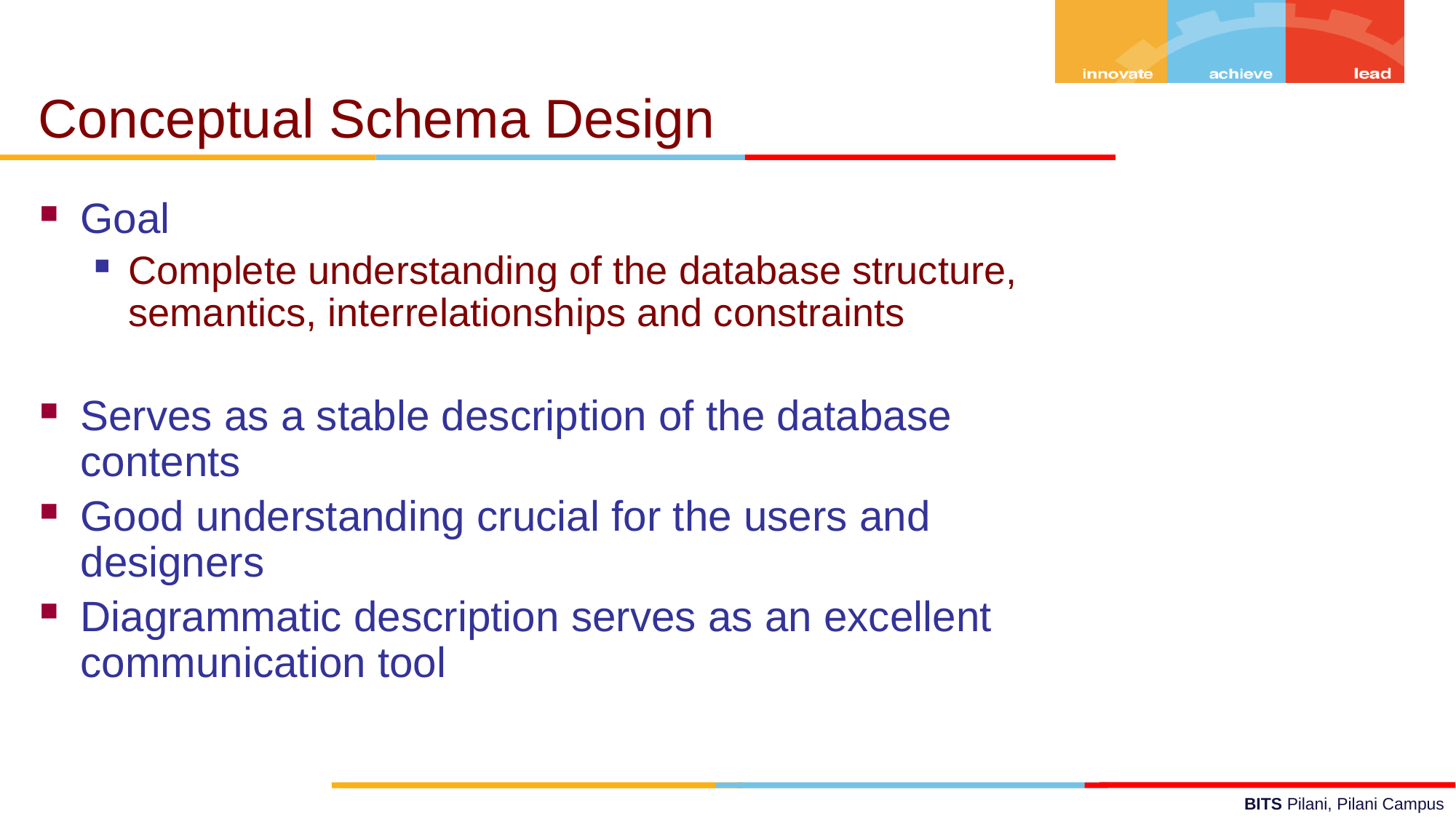

Conceptual Schema Design
Goal
Complete understanding of the database structure, semantics, interrelationships and constraints

Serves as a stable description of the database contents
Good understanding crucial for the users and designers
Diagrammatic description serves as an excellent communication tool